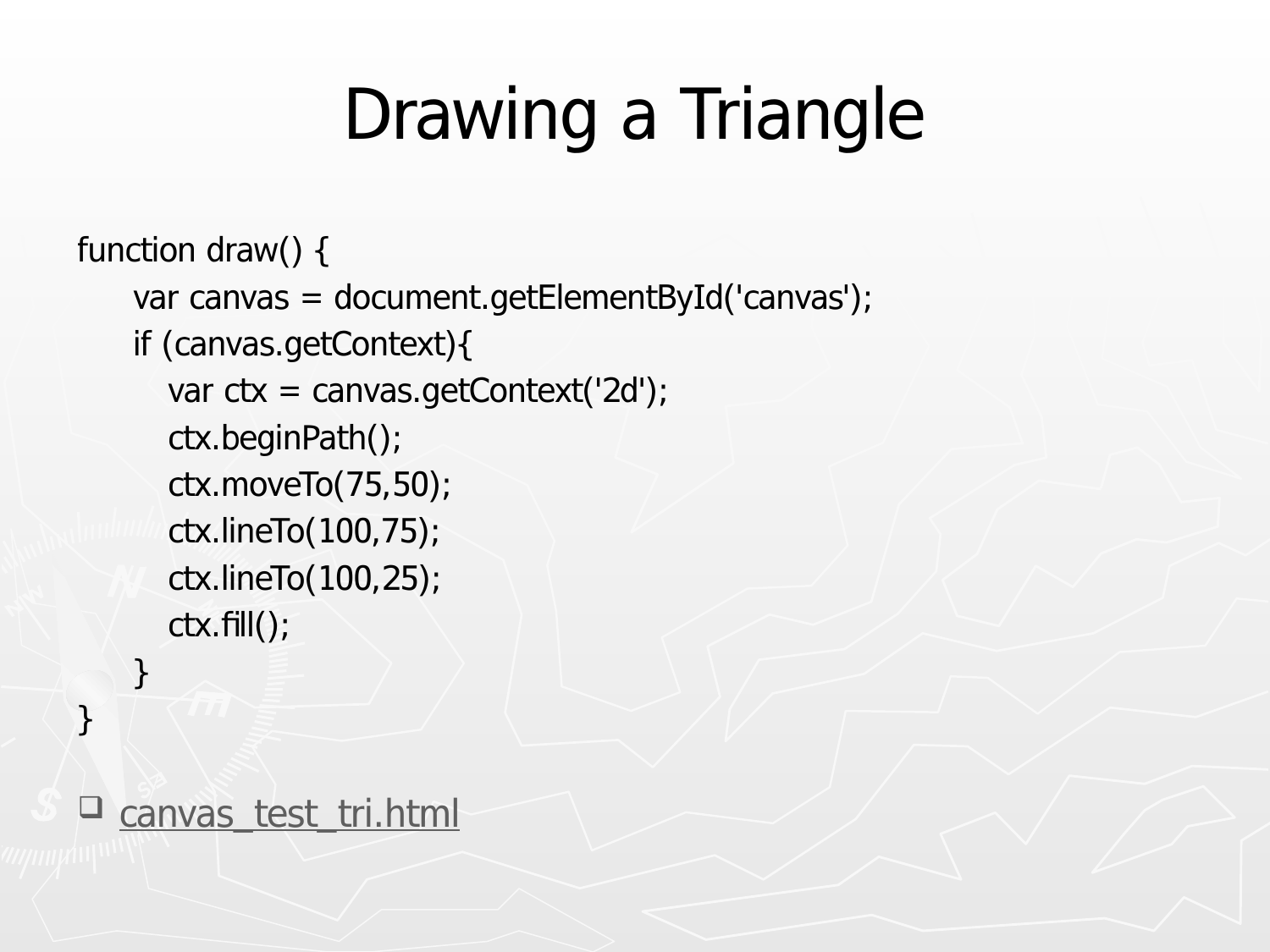

# Drawing a Triangle
function draw() {
var canvas = document.getElementById('canvas');
if (canvas.getContext){
	var ctx = canvas.getContext('2d');
	ctx.beginPath();
	ctx.moveTo(75,50);
	ctx.lineTo(100,75);
	ctx.lineTo(100,25);
	ctx.fill();
}
}

canvas_test_tri.html